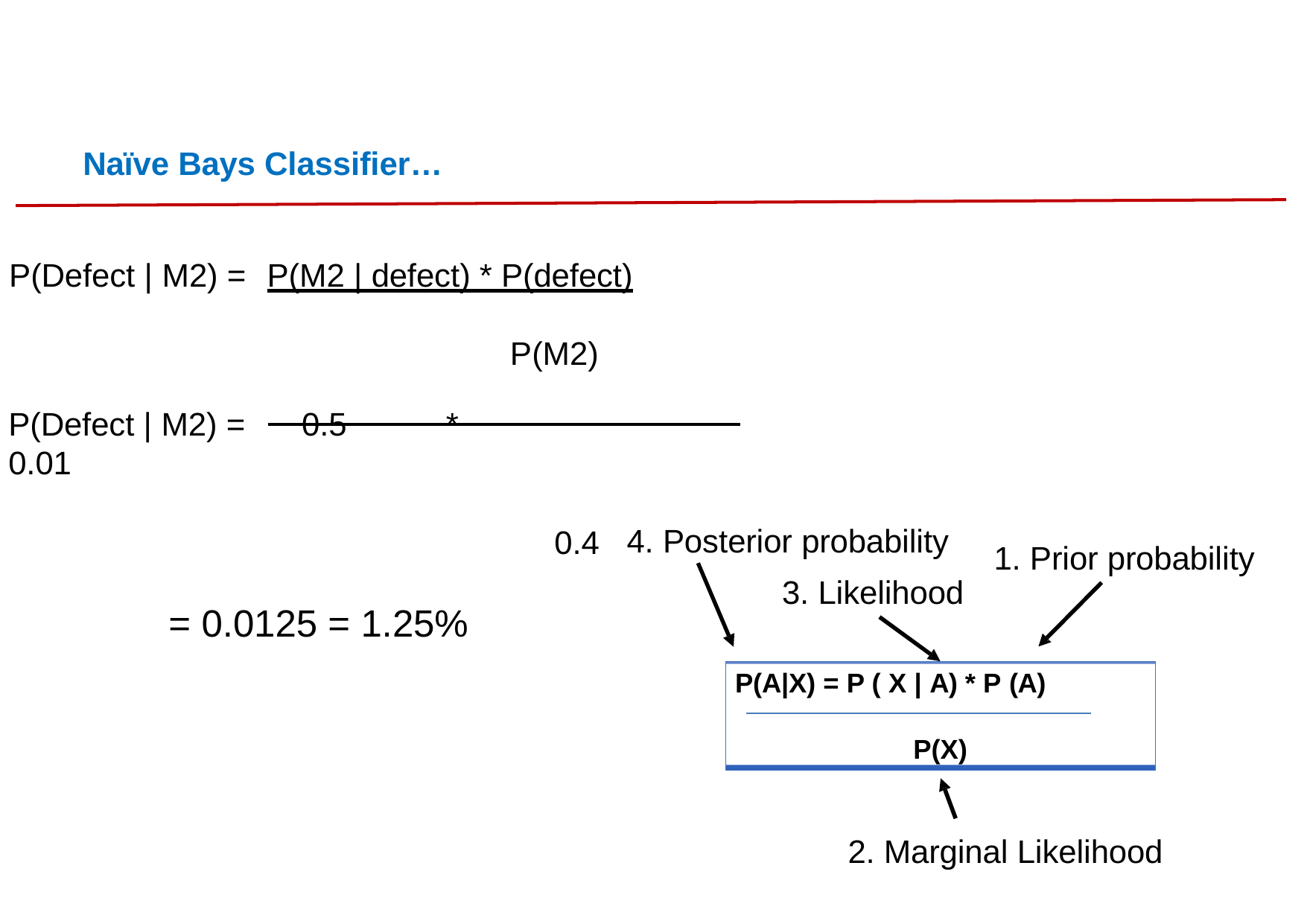

# Naïve Bays Classifier…
P(Defect | M2) =	P(M2 | defect) * P(defect)
P(M2)
P(Defect | M2) =	0.5	*	0.01

0.4

= 0.0125 = 1.25%

4. Posterior probability
3. Likelihood
1. Prior probability

P(A|X) = P ( X | A) * P (A)

P(X)

2. Marginal Likelihood